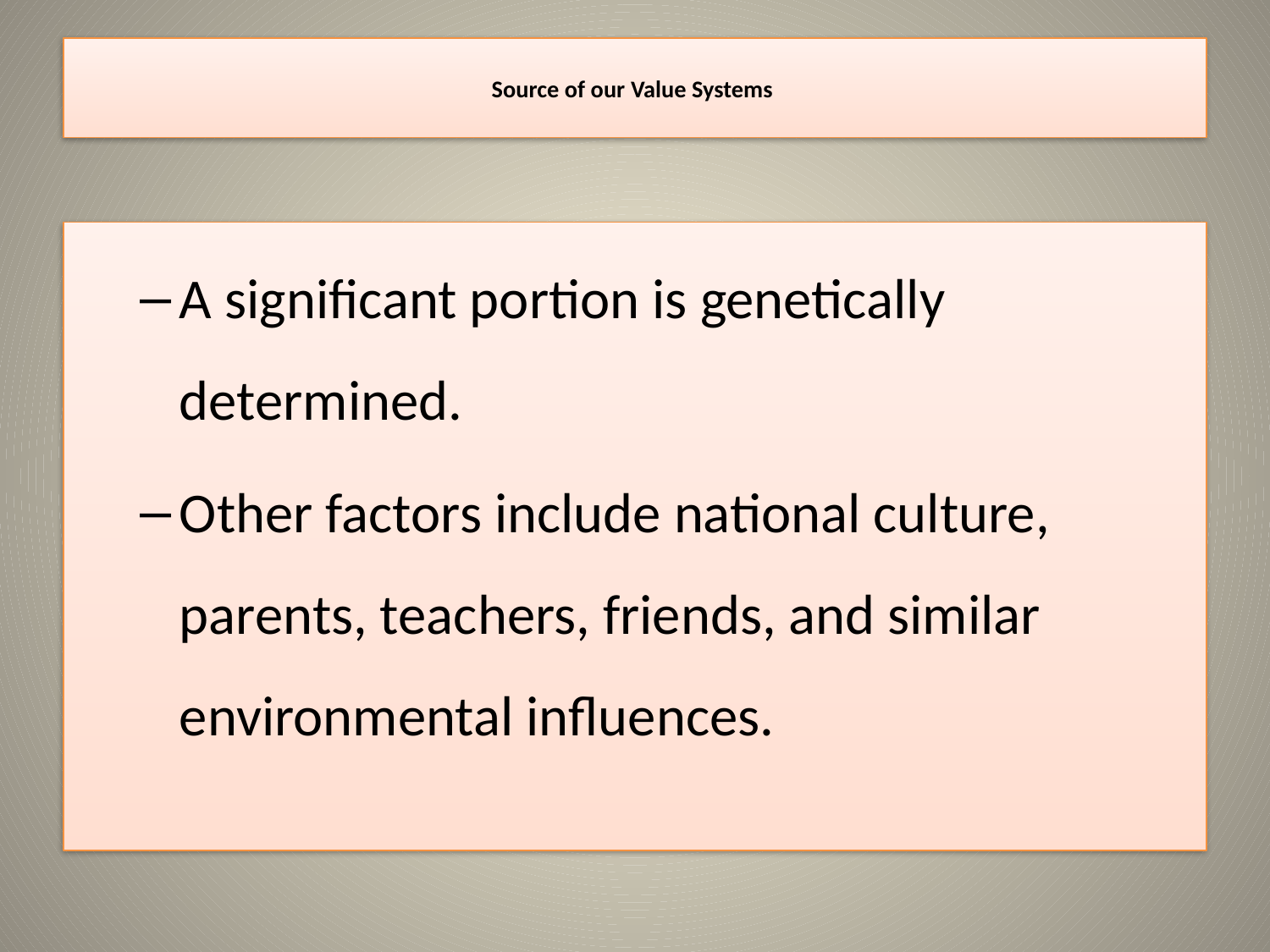

# Source of our Value Systems
A significant portion is genetically determined.
Other factors include national culture, parents, teachers, friends, and similar environmental influences.